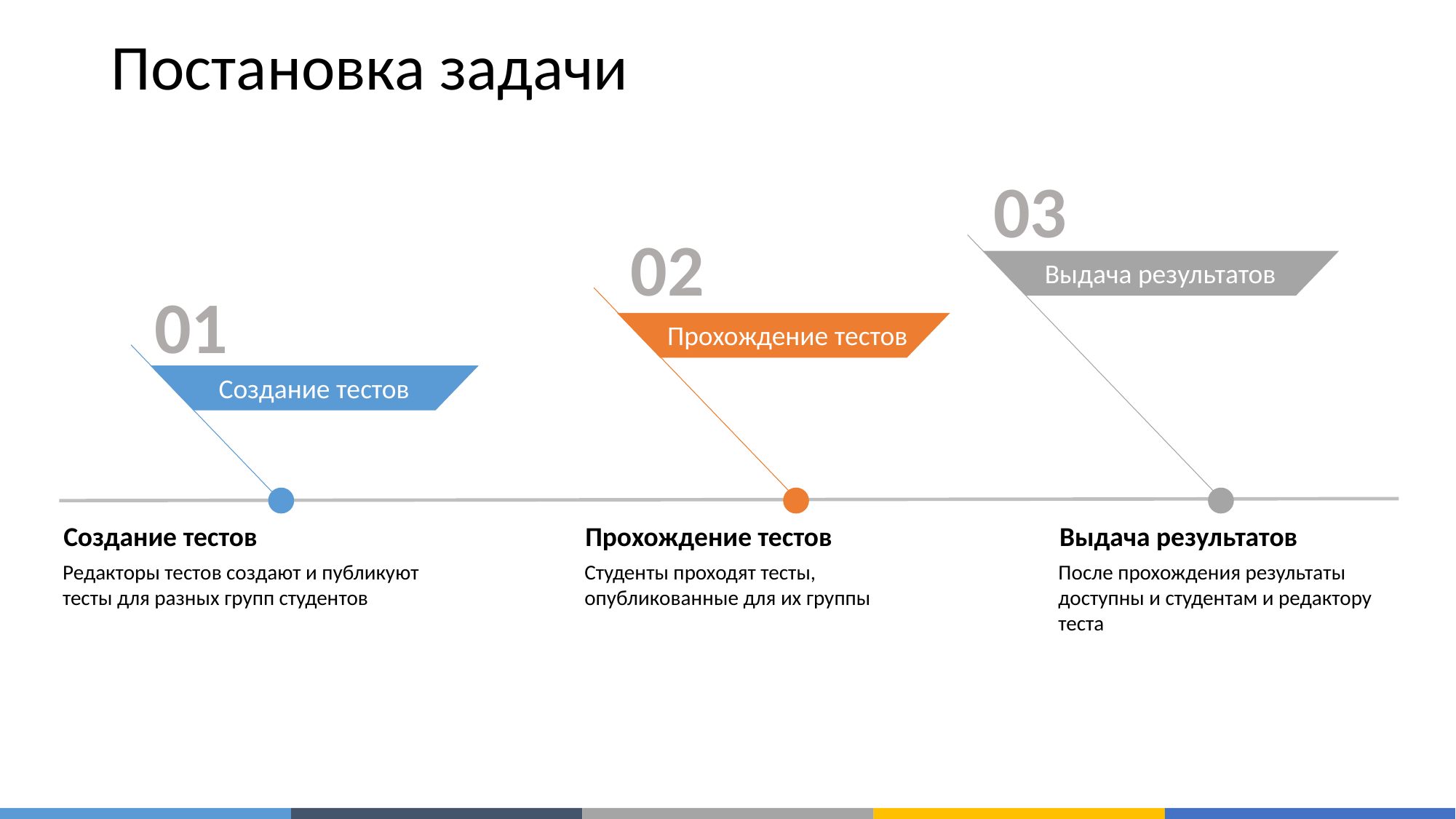

# Постановка задачи
03
02

Выдача результатов
01
    Прохождение тестов

Создание тестов

Создание тестов
Редакторы тестов создают и публикуют тесты для разных групп студентов
Прохождение тестов
Студенты проходят тесты, опубликованные для их группы
Выдача результатов
После прохождения результаты доступны и студентам и редактору теста